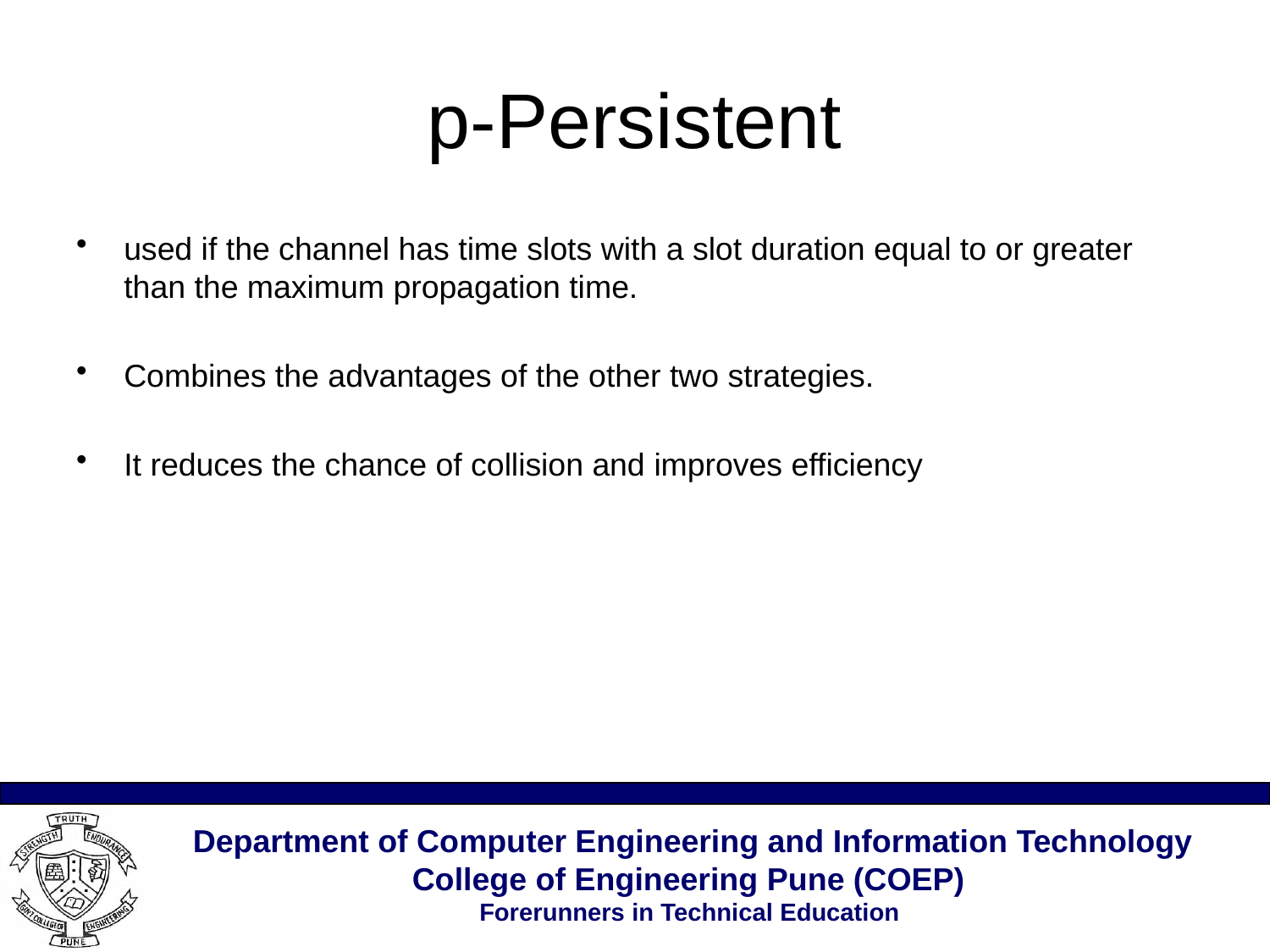

# p-Persistent
used if the channel has time slots with a slot duration equal to or greater than the maximum propagation time.

Combines the advantages of the other two strategies.

It reduces the chance of collision and improves efficiency